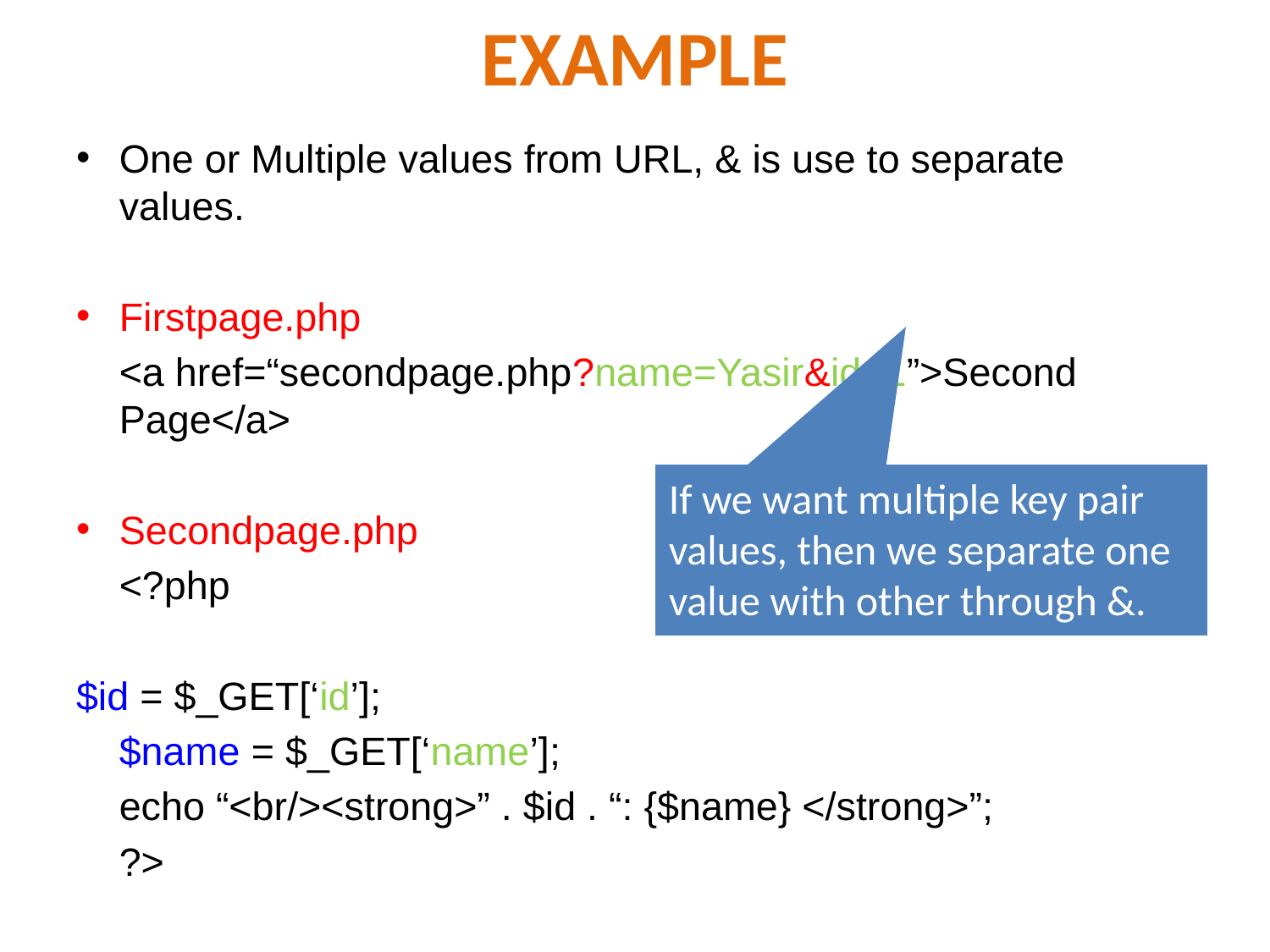

# EXAMPLE
One or Multiple values from URL, & is use to separate values.

Firstpage.php
	<a href=“secondpage.php?name=Yasir&id=1”>Second Page</a>

Secondpage.php
	<?php

$id = $_GET[‘id’];
		$name = $_GET[‘name’];
		echo “<br/><strong>” . $id . “: {$name} </strong>”;
	?>

If we want multiple key pair values, then we separate one value with other through &.